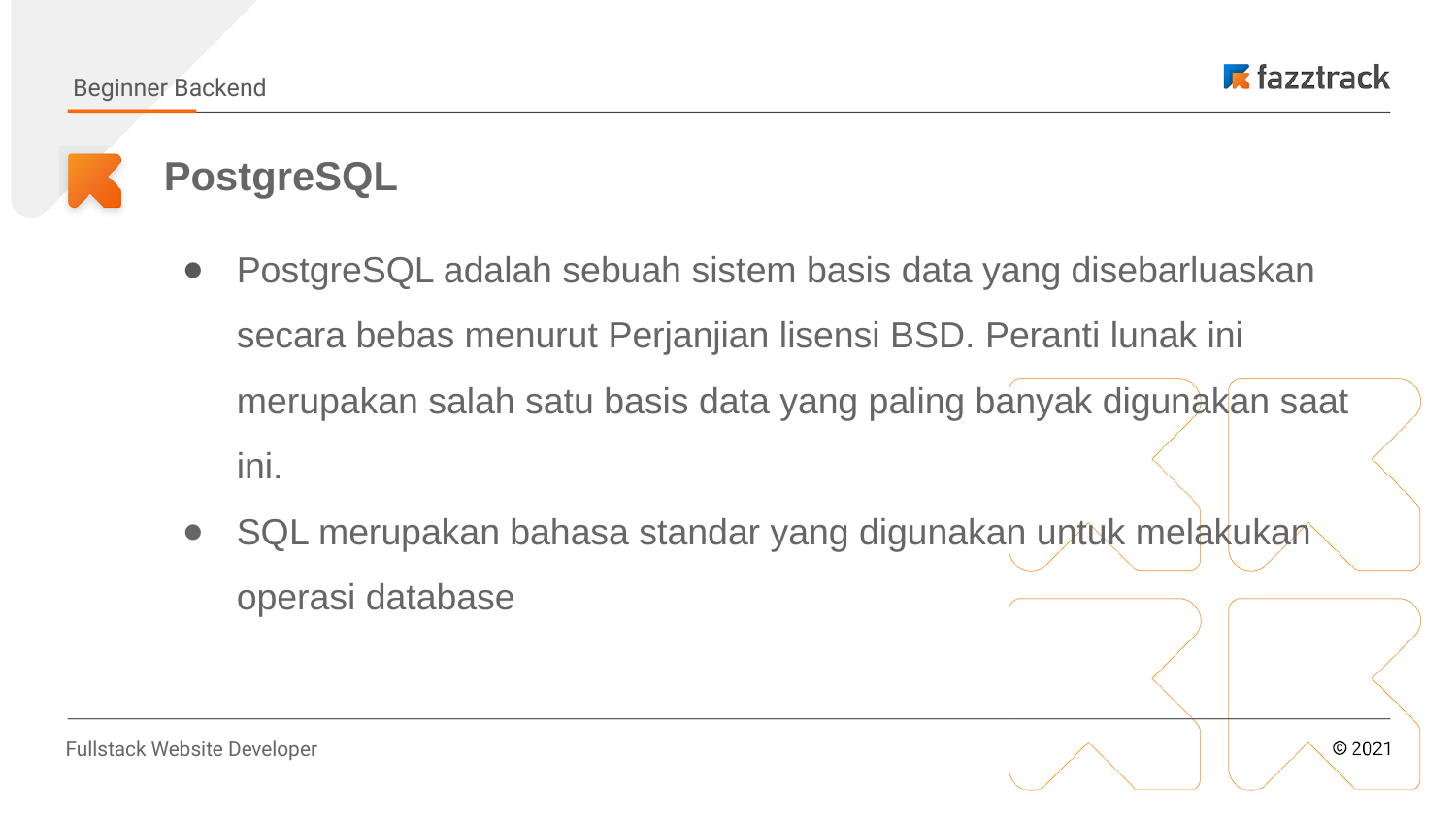

Beginner Backend
# PostgreSQL

PostgreSQL adalah sebuah sistem basis data yang disebarluaskan secara bebas menurut Perjanjian lisensi BSD. Peranti lunak ini merupakan salah satu basis data yang paling banyak digunakan saat ini.
SQL merupakan bahasa standar yang digunakan untuk melakukan operasi database